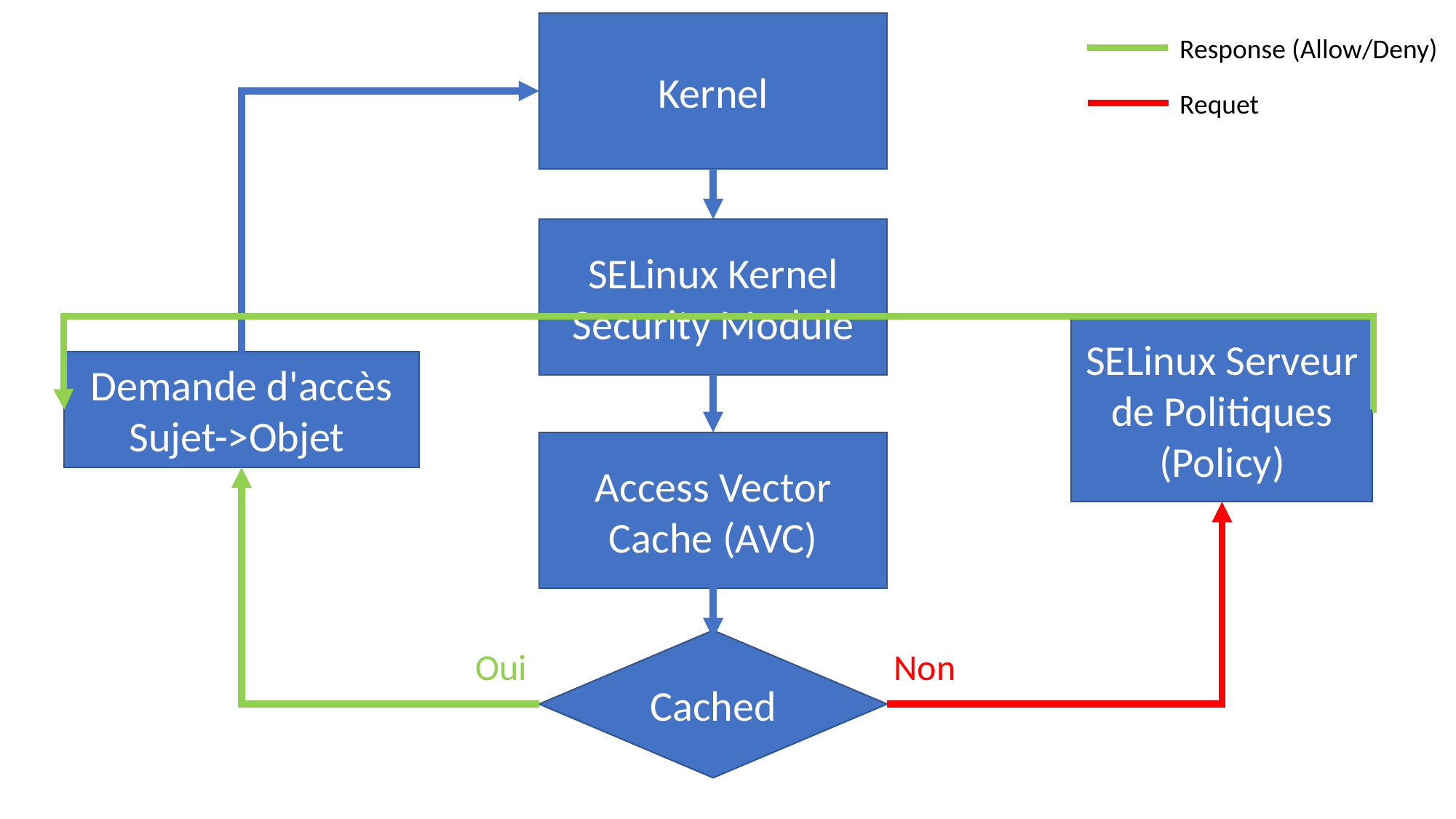

Kernel
Response (Allow/Deny)
Requet
SELinux Kernel
Security Module
SELinux Serveur de Politiques
(Policy)
Demande d'accès
Sujet->Objet
Access Vector Cache (AVC)
Cached
Oui
Non